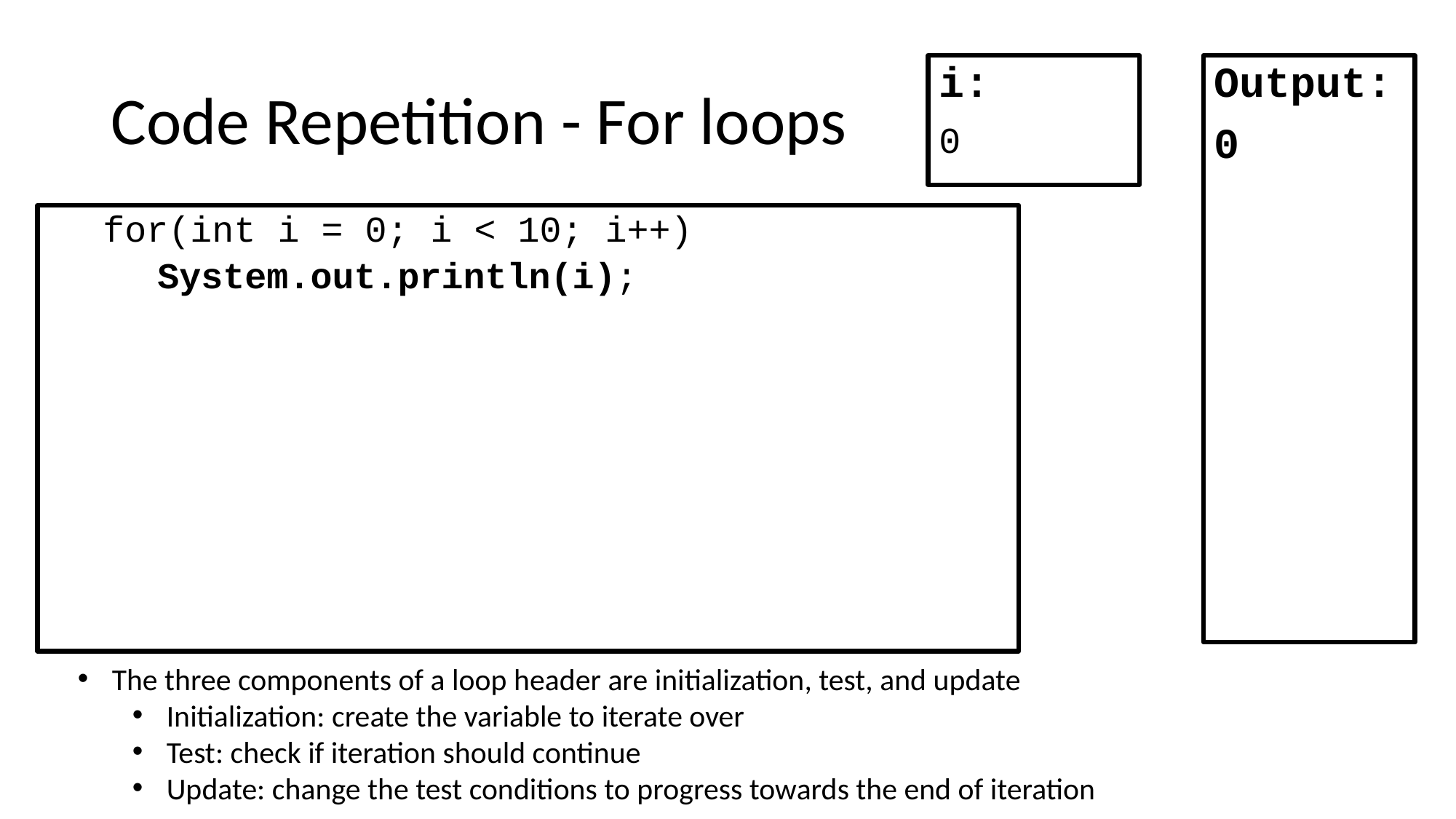

# Code Repetition - For loops
i:
0
Output:
0

for(int i = 0; i < 10; i++)
System.out.println(i);

The three components of a loop header are initialization, test, and update
Initialization: create the variable to iterate over
Test: check if iteration should continue
Update: change the test conditions to progress towards the end of iteration